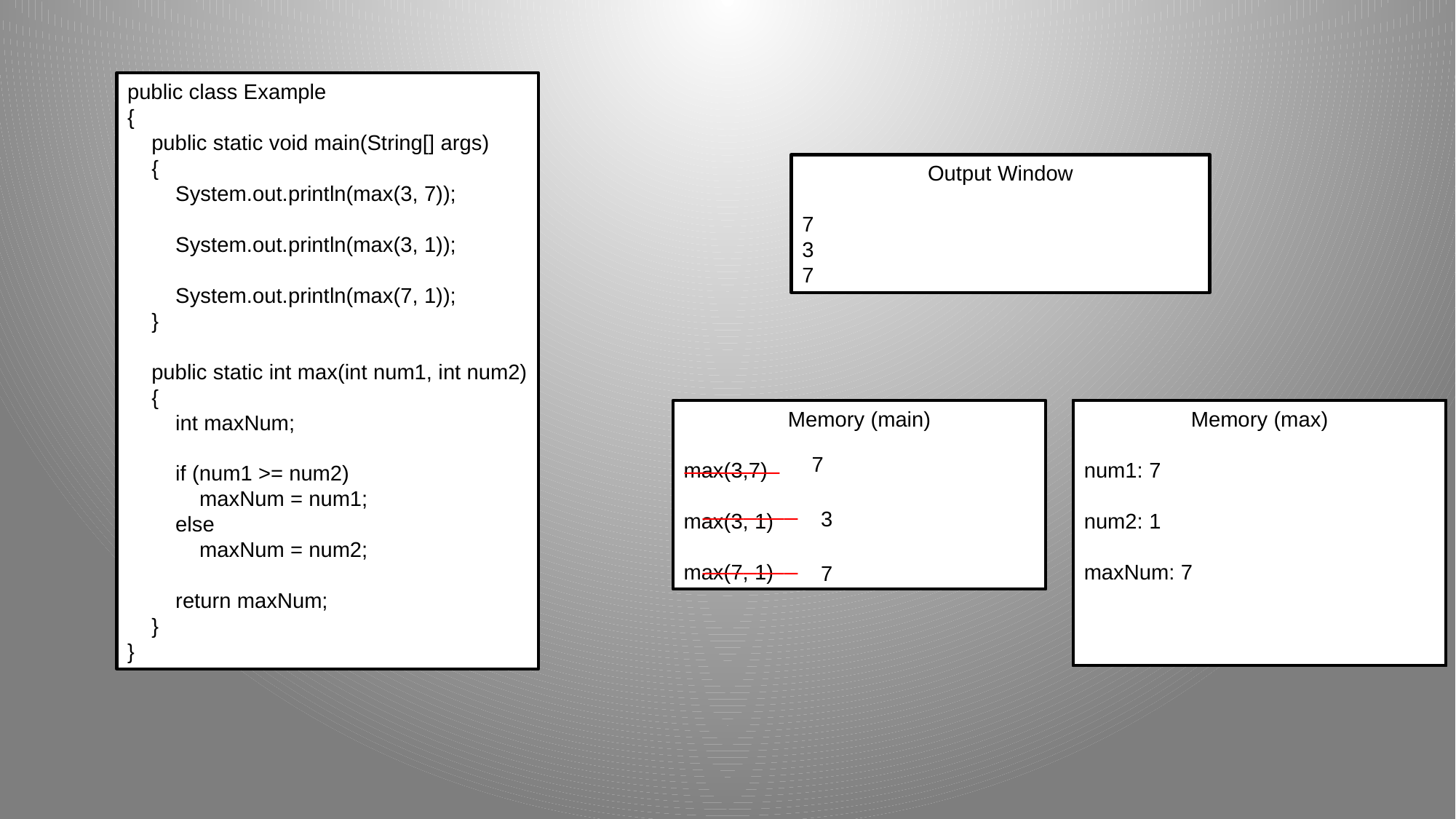

public class Example
{
    public static void main(String[] args)
    {
        System.out.println(max(3, 7));

        System.out.println(max(3, 1));

        System.out.println(max(7, 1));
    }

    public static int max(int num1, int num2)
    {
        int maxNum;

        if (num1 >= num2)
            maxNum = num1;
        else
            maxNum = num2;

        return maxNum;
    }
}
Output Window

7
3
7
Memory (main)

max(3,7)
max(3, 1)
max(7, 1)
Memory (max)

num1: 3

num2: 7

maxNum: 7

Memory (max)

num1: 3

num2: 1

maxNum: 3

Memory (max)

num1: 7

num2: 1

maxNum: 7

_______
7
_______
3
_______
7